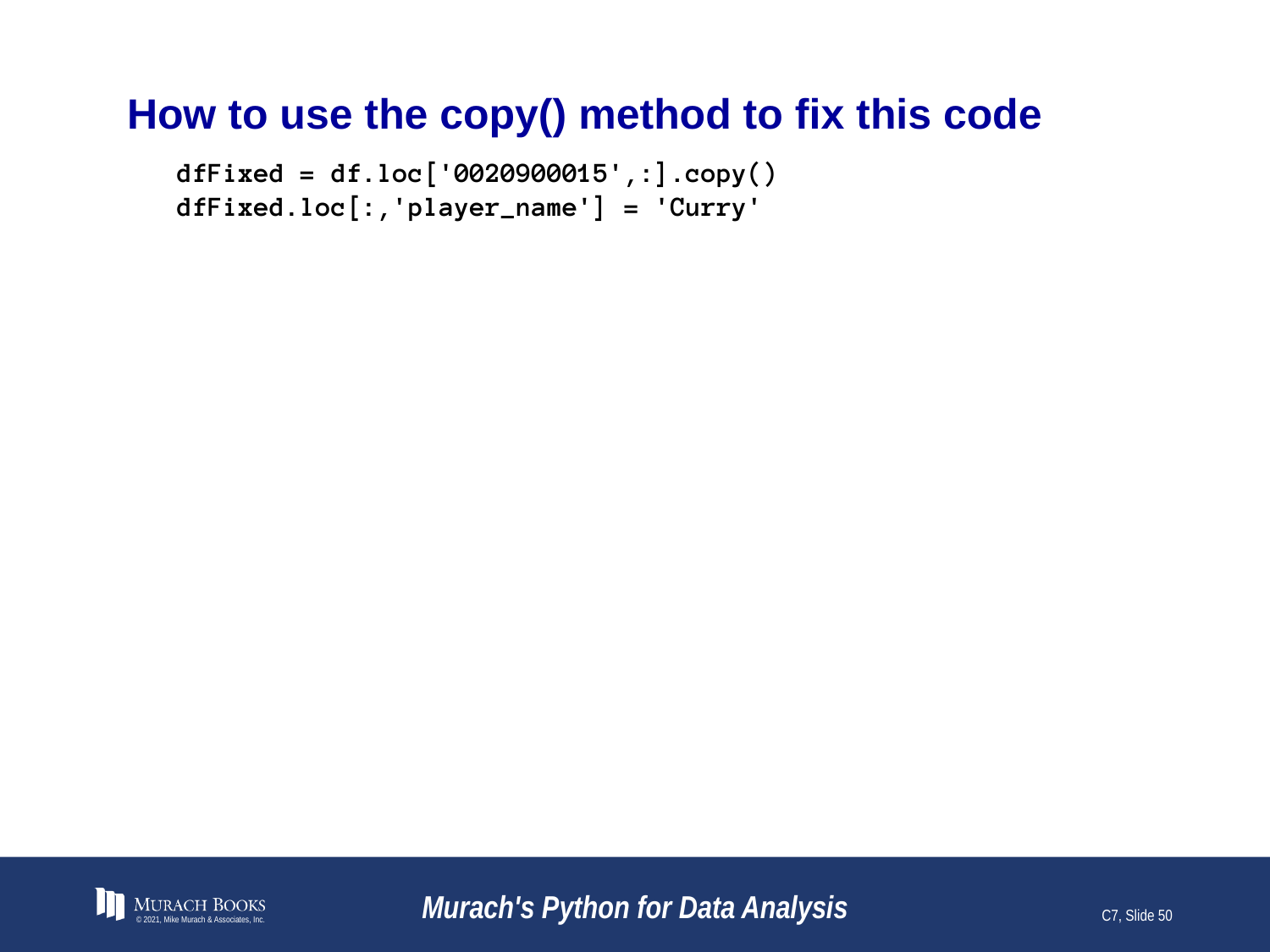

# How to use the copy() method to fix this code
dfFixed = df.loc['0020900015',:].copy()
dfFixed.loc[:,'player_name'] = 'Curry'

© 2021, Mike Murach & Associates, Inc.
Murach's Python for Data Analysis

C7, Slide 50